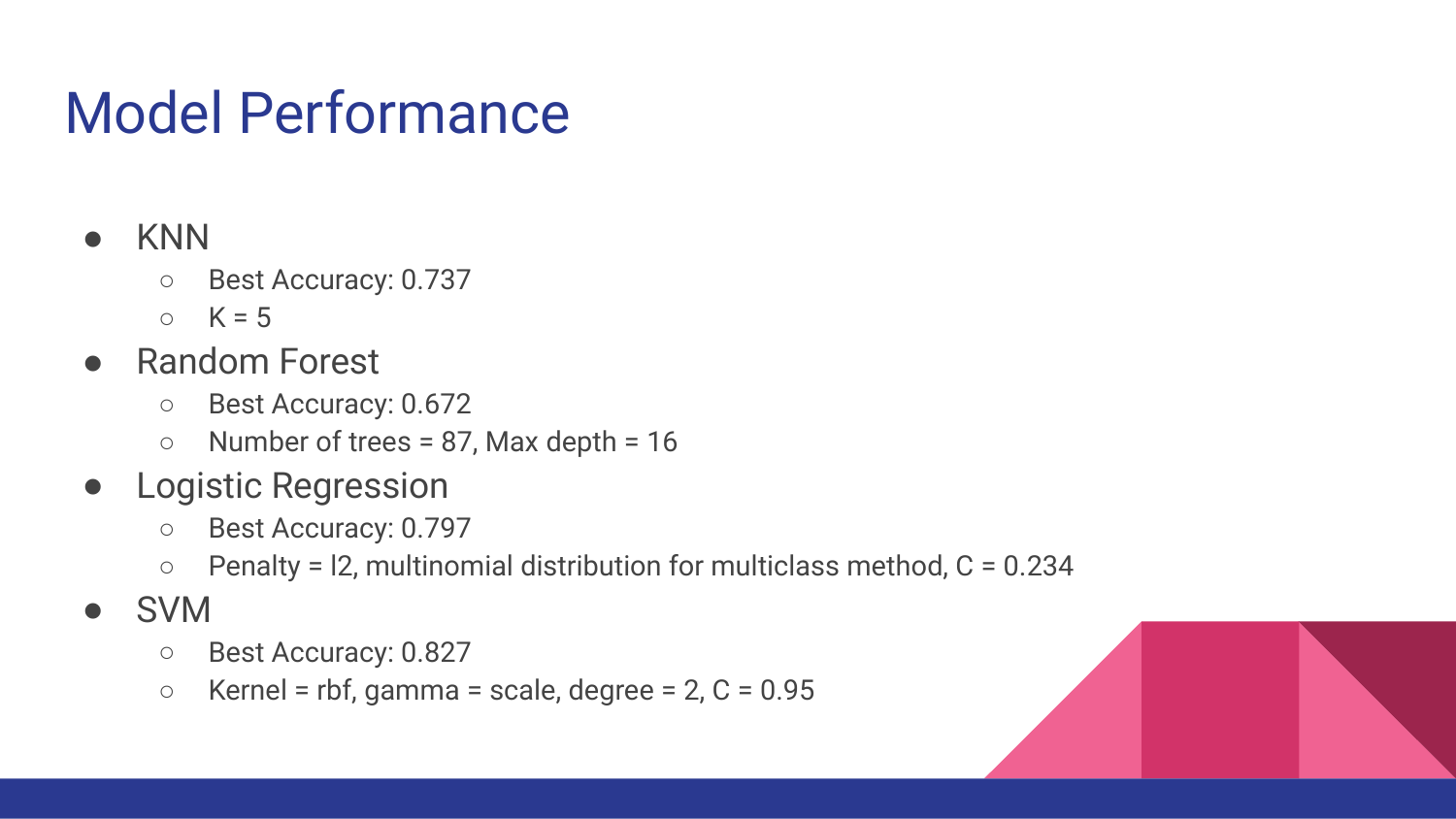

# Model Performance
KNN
Best Accuracy: 0.737
K = 5
Random Forest
Best Accuracy: 0.672
Number of trees = 87, Max depth = 16
Logistic Regression
Best Accuracy: 0.797
Penalty = l2, multinomial distribution for multiclass method, C = 0.234
SVM
Best Accuracy: 0.827
Kernel = rbf, gamma = scale, degree = 2, C = 0.95